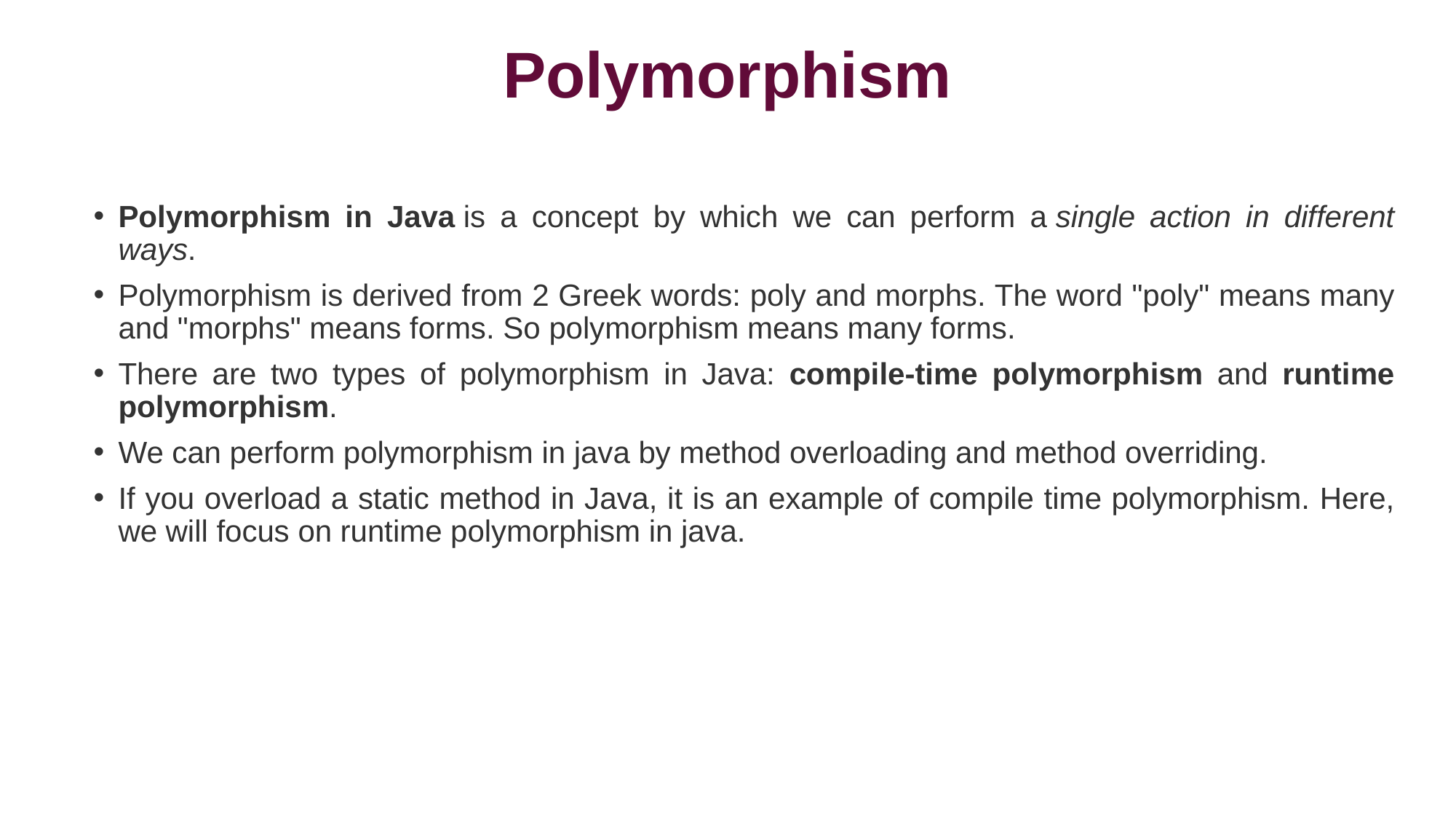

# Polymorphism
Polymorphism in Java is a concept by which we can perform a single action in different ways.
Polymorphism is derived from 2 Greek words: poly and morphs. The word "poly" means many and "morphs" means forms. So polymorphism means many forms.
There are two types of polymorphism in Java: compile-time polymorphism and runtime polymorphism.
We can perform polymorphism in java by method overloading and method overriding.
If you overload a static method in Java, it is an example of compile time polymorphism. Here, we will focus on runtime polymorphism in java.